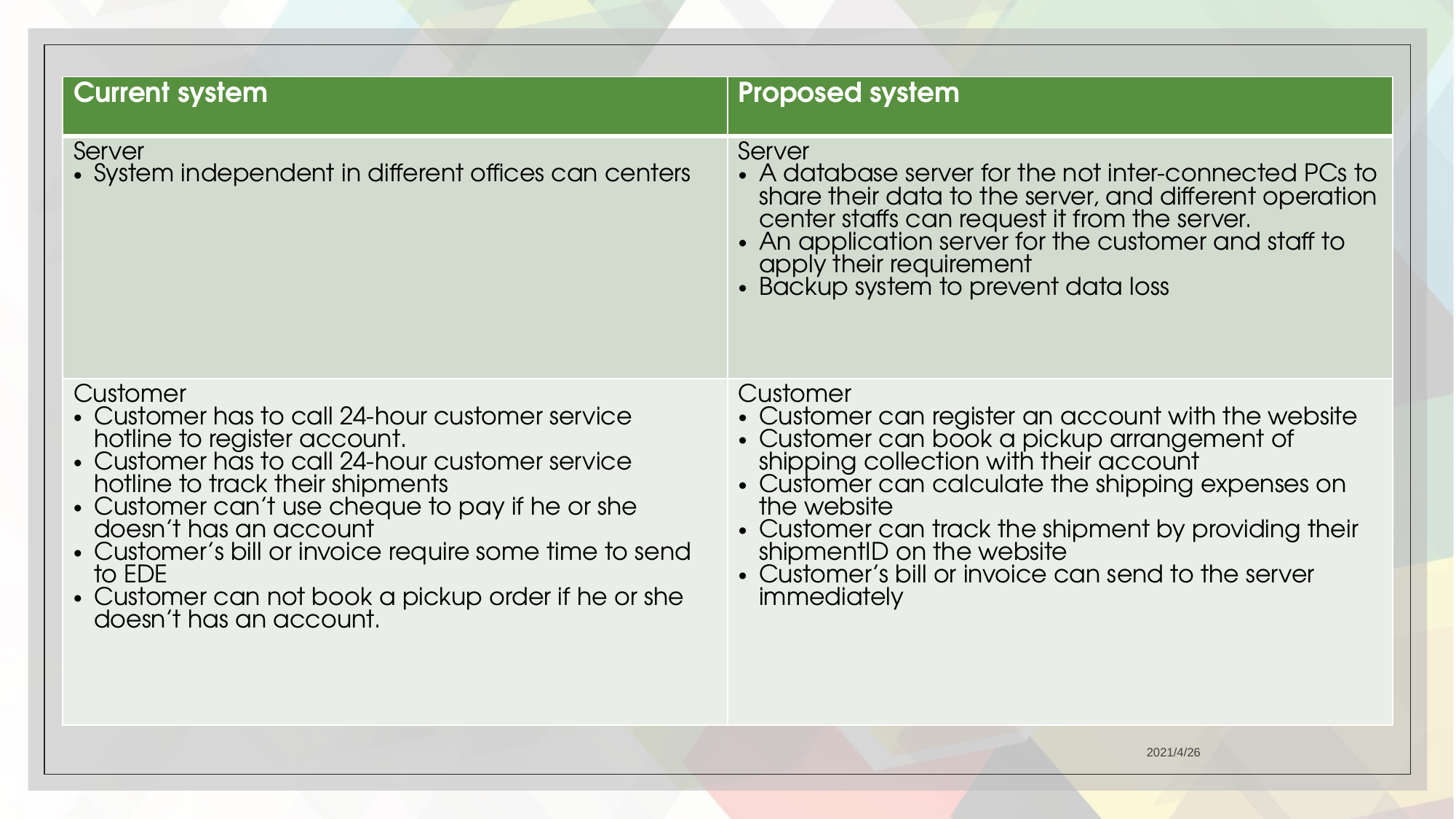

| Current system | Proposed system |
| --- | --- |
| Server System independent in different offices can centers | Server A database server for the not inter-connected PCs to share their data to the server, and different operation center staffs can request it from the server. An application server for the customer and staff to apply their requirement Backup system to prevent data loss |
| Customer Customer has to call 24-hour customer service hotline to register account. Customer has to call 24-hour customer service hotline to track their shipments Customer can’t use cheque to pay if he or she doesn’t has an account Customer’s bill or invoice require some time to send to EDE Customer can not book a pickup order if he or she doesn’t has an account. | Customer Customer can register an account with the website Customer can book a pickup arrangement of shipping collection with their account Customer can calculate the shipping expenses on the website Customer can track the shipment by providing their shipmentID on the website Customer’s bill or invoice can send to the server immediately |
#
2021/4/26